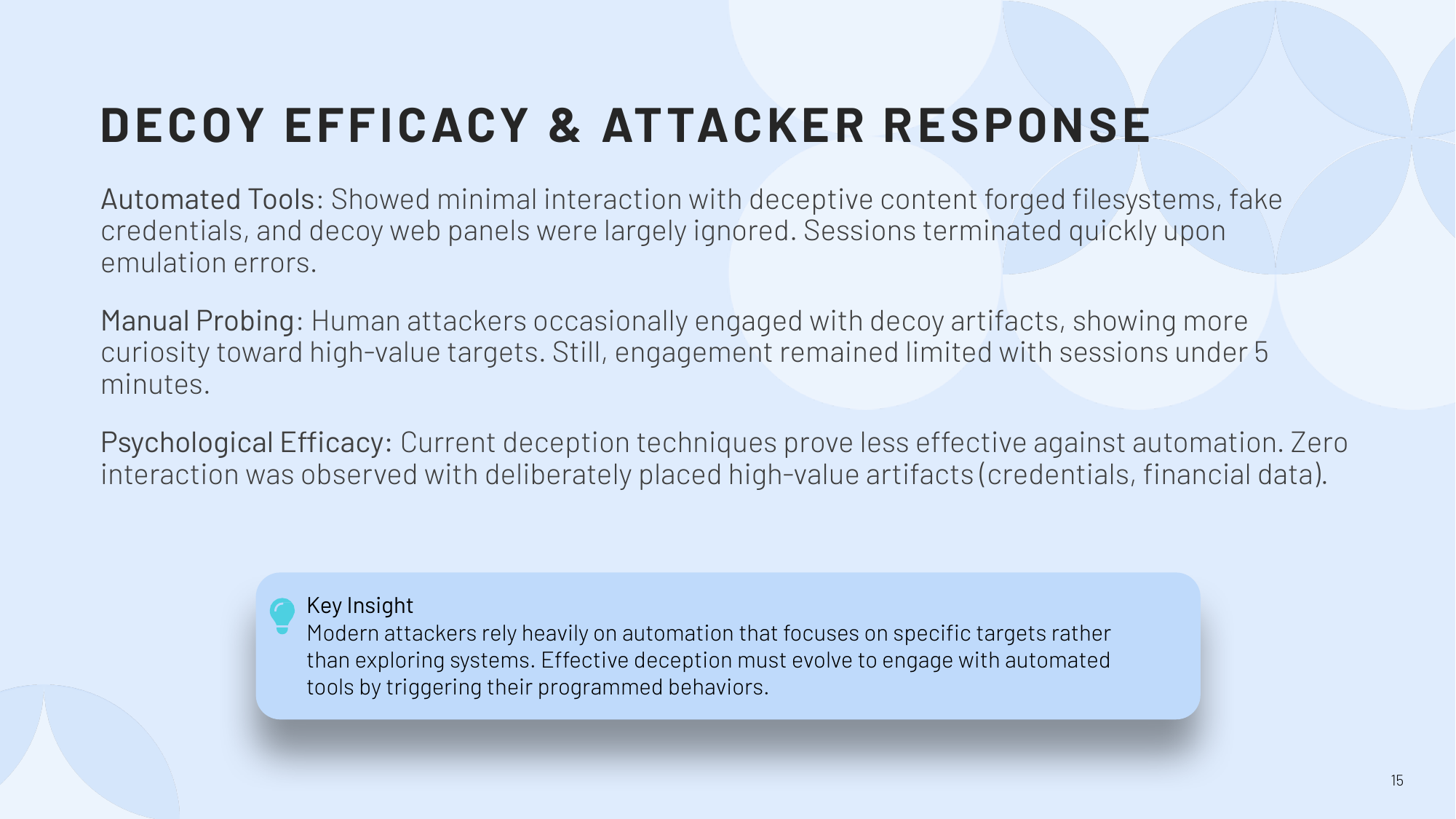

Decoy efficacy & attacker response
Automated Tools: Showed minimal interaction with deceptive content forged filesystems, fake credentials, and decoy web panels were largely ignored. Sessions terminated quickly upon emulation errors.
Manual Probing: Human attackers occasionally engaged with decoy artifacts, showing more curiosity toward high-value targets. Still, engagement remained limited with sessions under 5 minutes.
Psychological Efficacy: Current deception techniques prove less effective against automation. Zero interaction was observed with deliberately placed high-value artifacts (credentials, financial data).

Key Insight
Modern attackers rely heavily on automation that focuses on specific targets rather than exploring systems. Effective deception must evolve to engage with automated tools by triggering their programmed behaviors.

15